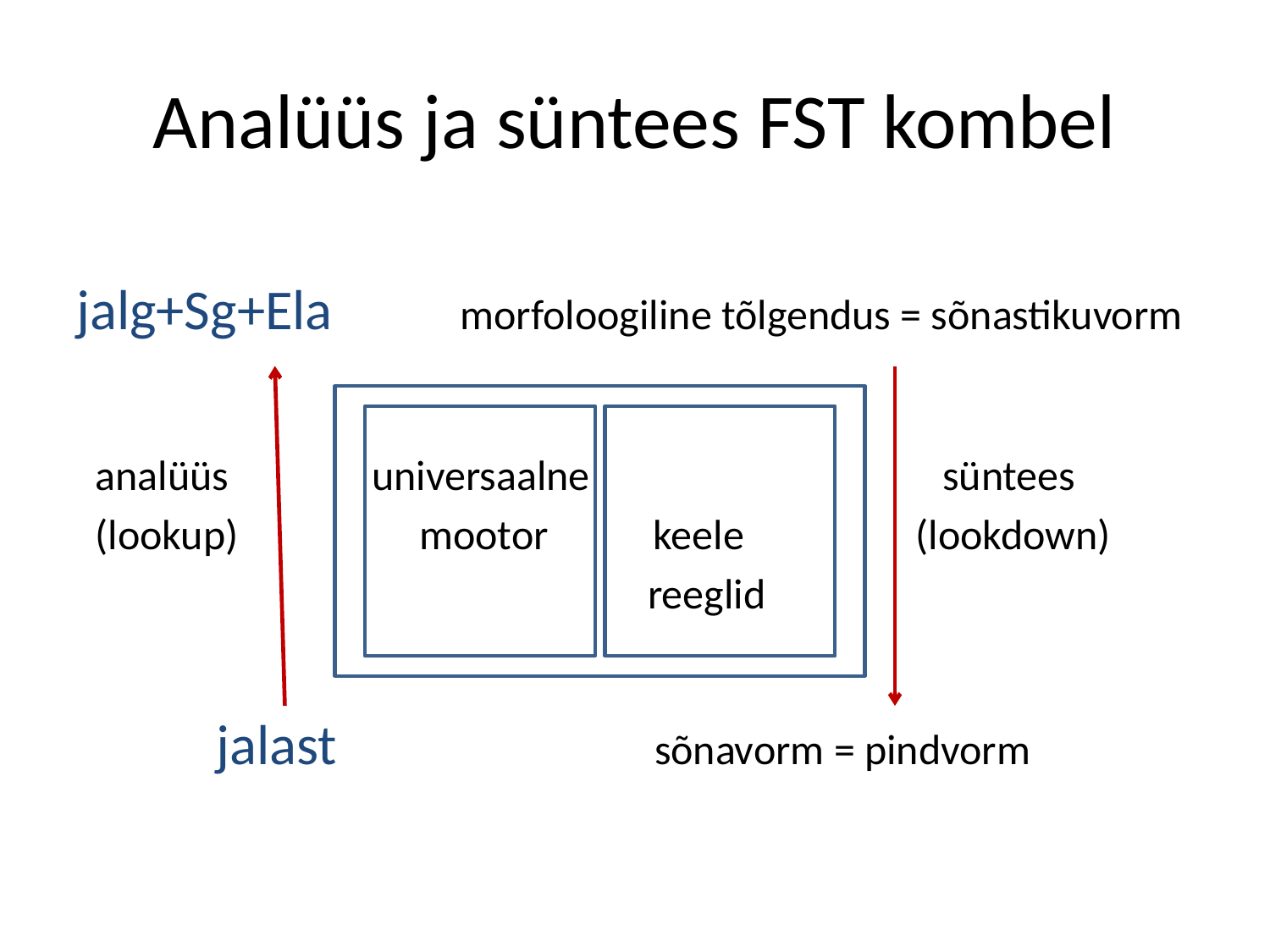

# Analüüs ja süntees FST kombel

jalg+Sg+Ela          morfoloogiline tõlgendus = sõnastikuvorm

  analüüs               universaalne                                     süntees
  (lookup)                   mootor           keele                  (lookdown)
                                                            reeglid

           jalast                         sõnavorm = pindvorm